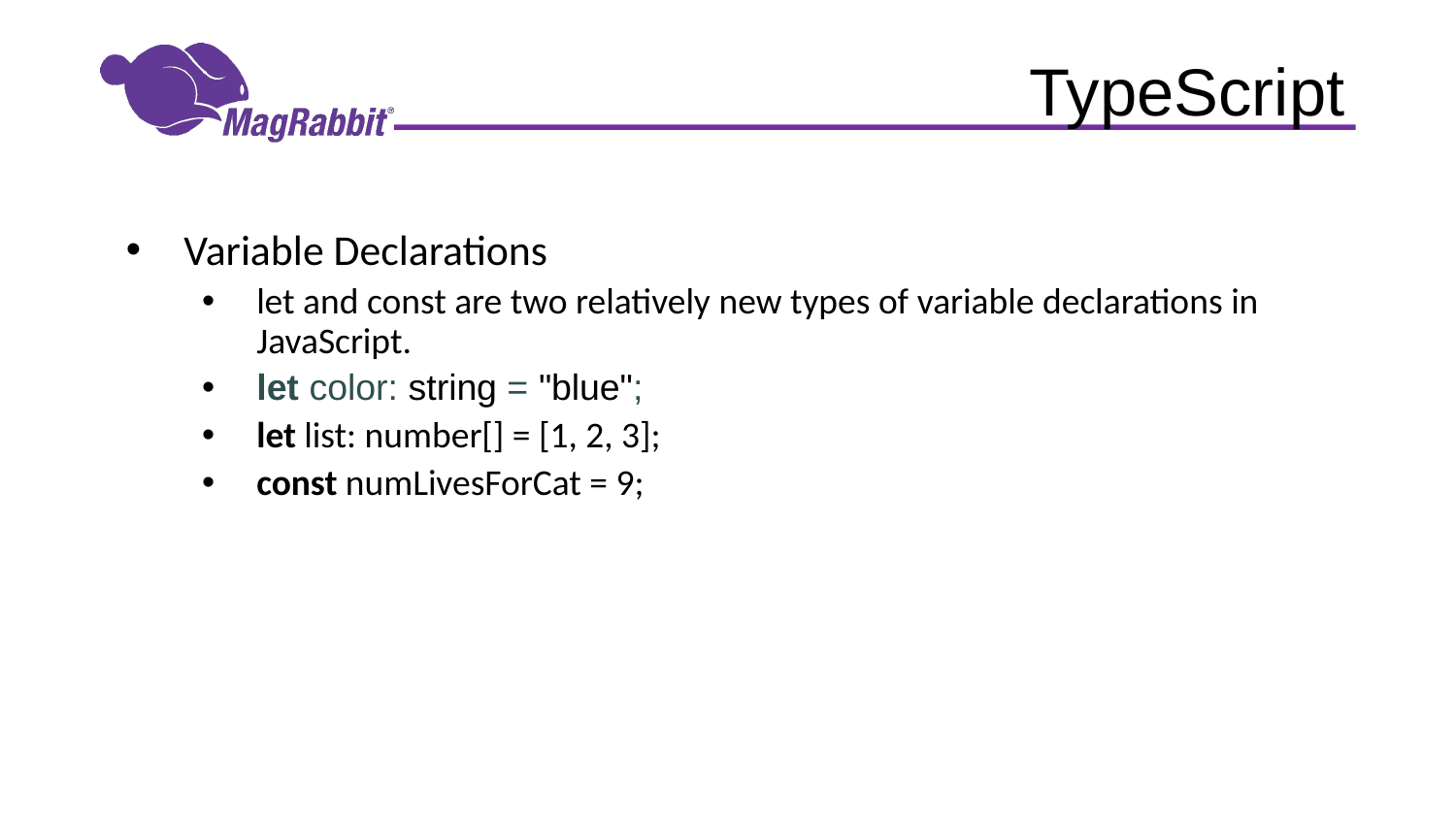

# TypeScript
Variable Declarations
let and const are two relatively new types of variable declarations in JavaScript.
let color: string = "blue";
let list: number[] = [1, 2, 3];
const numLivesForCat = 9;